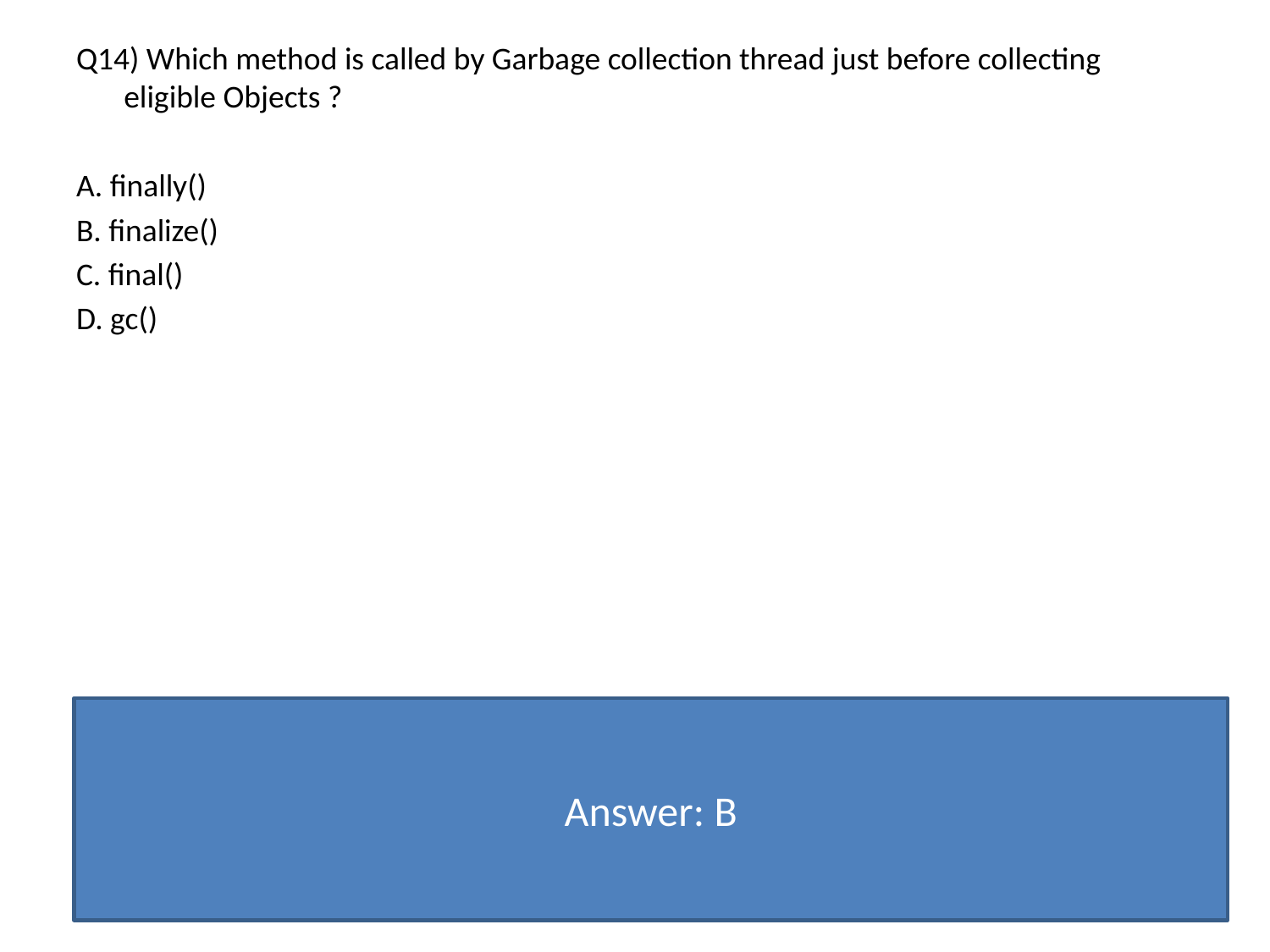

Q14) Which method is called by Garbage collection thread just before collecting eligible Objects ?

A. finally()
B. finalize()
C. final()
D. gc()
Answer: B